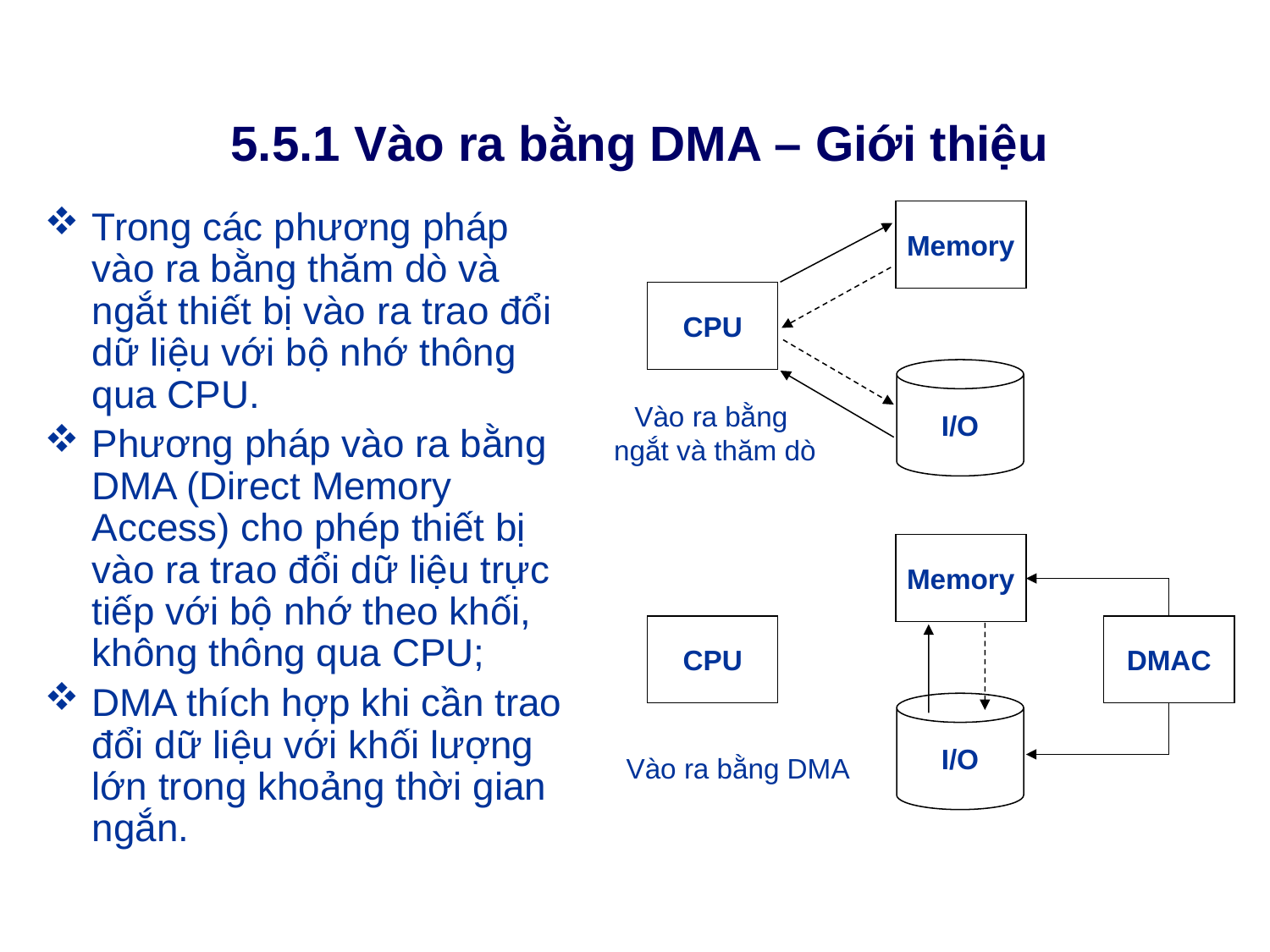

# 5.5.1 Vào ra bằng DMA – Giới thiệu
Trong các phương pháp vào ra bằng thăm dò và ngắt thiết bị vào ra trao đổi dữ liệu với bộ nhớ thông qua CPU.
Phương pháp vào ra bằng DMA (Direct Memory Access) cho phép thiết bị vào ra trao đổi dữ liệu trực tiếp với bộ nhớ theo khối, không thông qua CPU;
DMA thích hợp khi cần trao đổi dữ liệu với khối lượng lớn trong khoảng thời gian ngắn.
Memory

CPU

I/O

Vào ra bằng
ngắt và thăm dò
Memory
CPU
DMAC

I/O
Vào ra bằng DMA